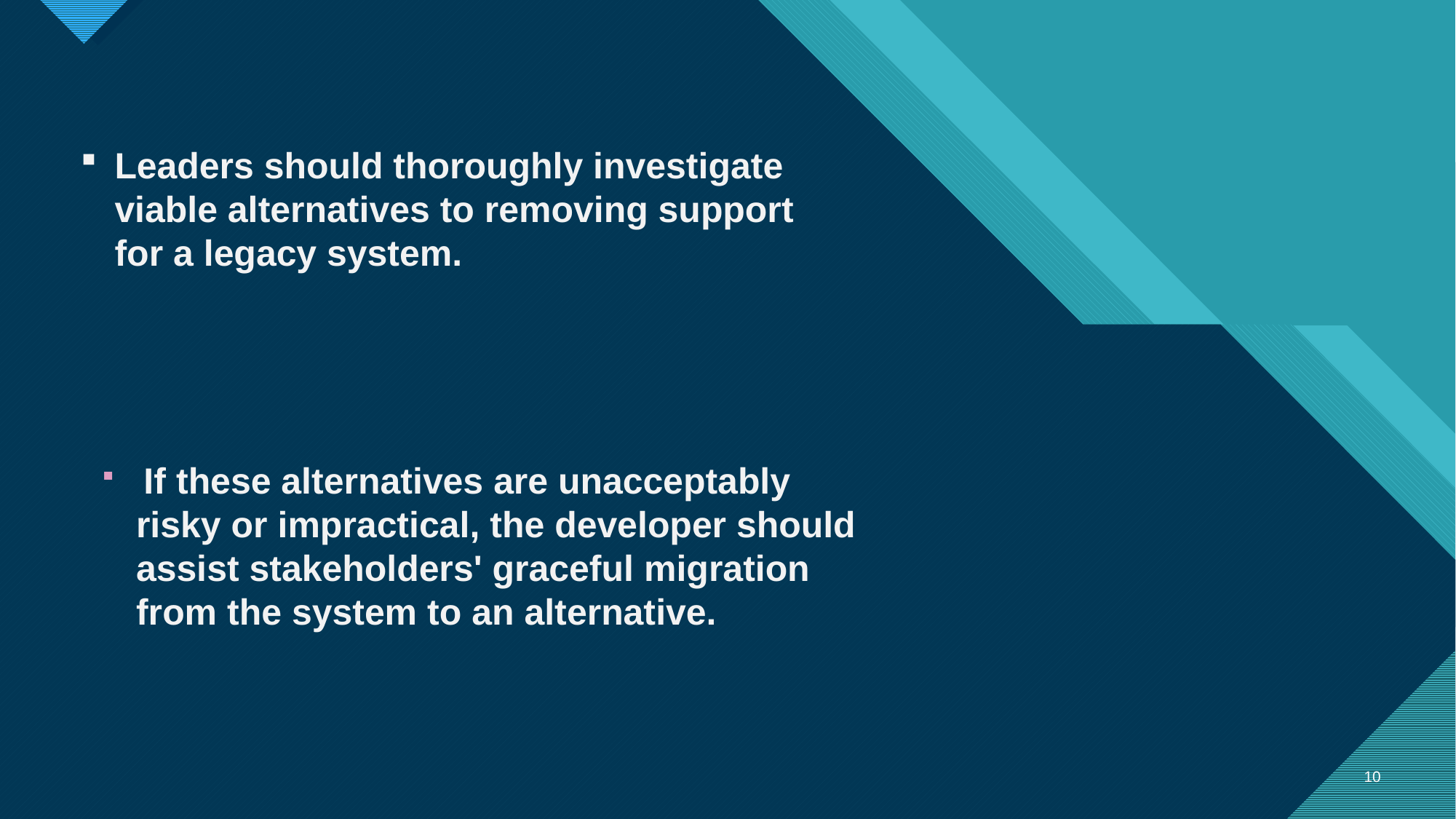

Leaders should thoroughly investigate viable alternatives to removing support for a legacy system.
 If these alternatives are unacceptably risky or impractical, the developer should assist stakeholders' graceful migration from the system to an alternative.
10